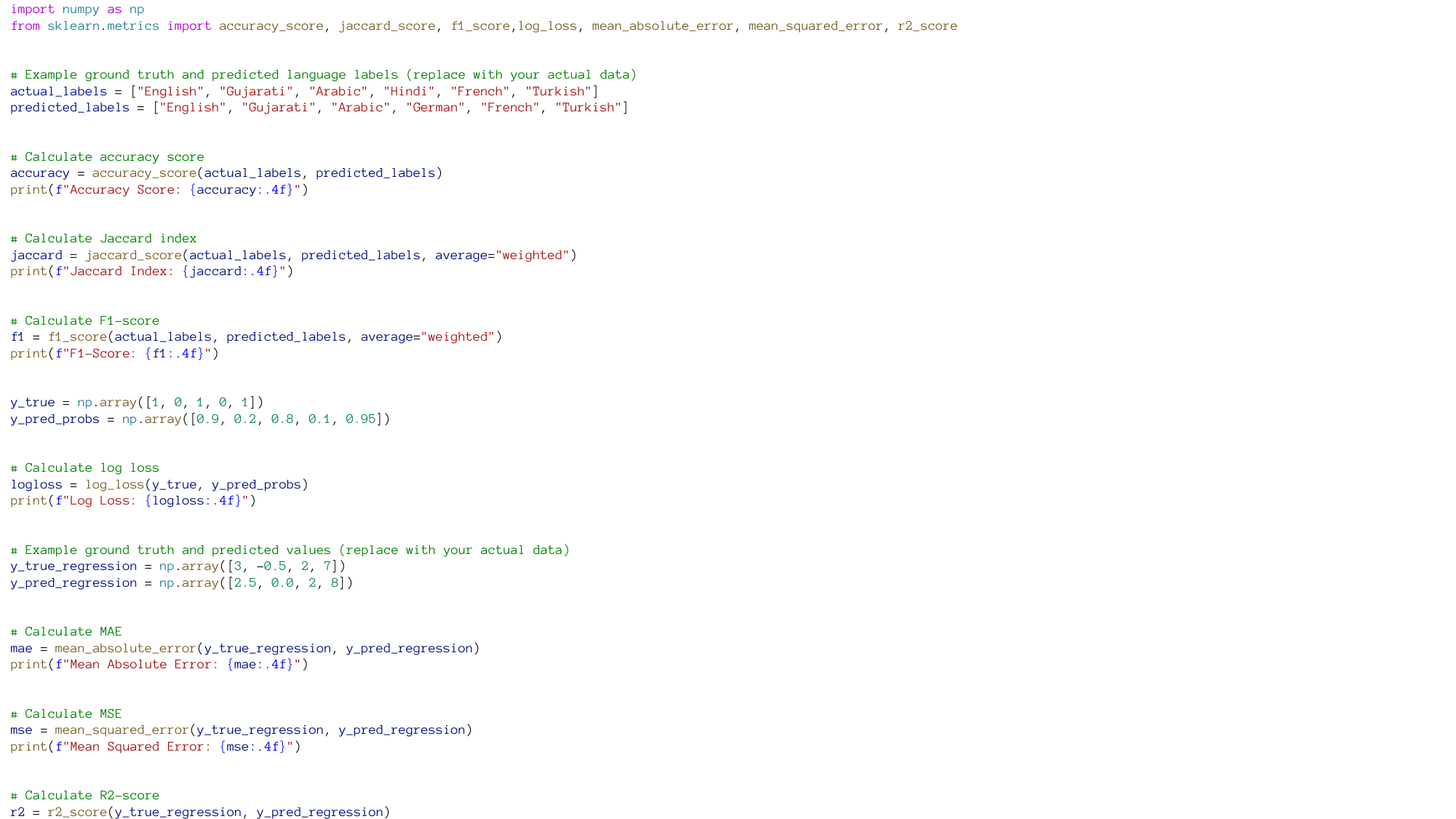

import pandas as pd
import numpy as np
from sklearn.metrics import accuracy_score, jaccard_score, f1_score,log_loss, mean_absolute_error, mean_squared_error, r2_score

# Example ground truth and predicted language labels (replace with your actual data)
actual_labels = ["English", "Gujarati", "Arabic", "Hindi", "French", "Turkish"]
predicted_labels = ["English", "Gujarati", "Arabic", "German", "French", "Turkish"]

# Calculate accuracy score
accuracy = accuracy_score(actual_labels, predicted_labels)
print(f"Accuracy Score: {accuracy:.4f}")

# Calculate Jaccard index
jaccard = jaccard_score(actual_labels, predicted_labels, average="weighted")
print(f"Jaccard Index: {jaccard:.4f}")

# Calculate F1-score
f1 = f1_score(actual_labels, predicted_labels, average="weighted")
print(f"F1-Score: {f1:.4f}")

y_true = np.array([1, 0, 1, 0, 1])
y_pred_probs = np.array([0.9, 0.2, 0.8, 0.1, 0.95])

# Calculate log loss
logloss = log_loss(y_true, y_pred_probs)
print(f"Log Loss: {logloss:.4f}")

# Example ground truth and predicted values (replace with your actual data)
y_true_regression = np.array([3, -0.5, 2, 7])
y_pred_regression = np.array([2.5, 0.0, 2, 8])

# Calculate MAE
mae = mean_absolute_error(y_true_regression, y_pred_regression)
print(f"Mean Absolute Error: {mae:.4f}")

# Calculate MSE
mse = mean_squared_error(y_true_regression, y_pred_regression)
print(f"Mean Squared Error: {mse:.4f}")

# Calculate R2-score
r2 = r2_score(y_true_regression, y_pred_regression)
print(f"R2-Score: {r2:.4f}")